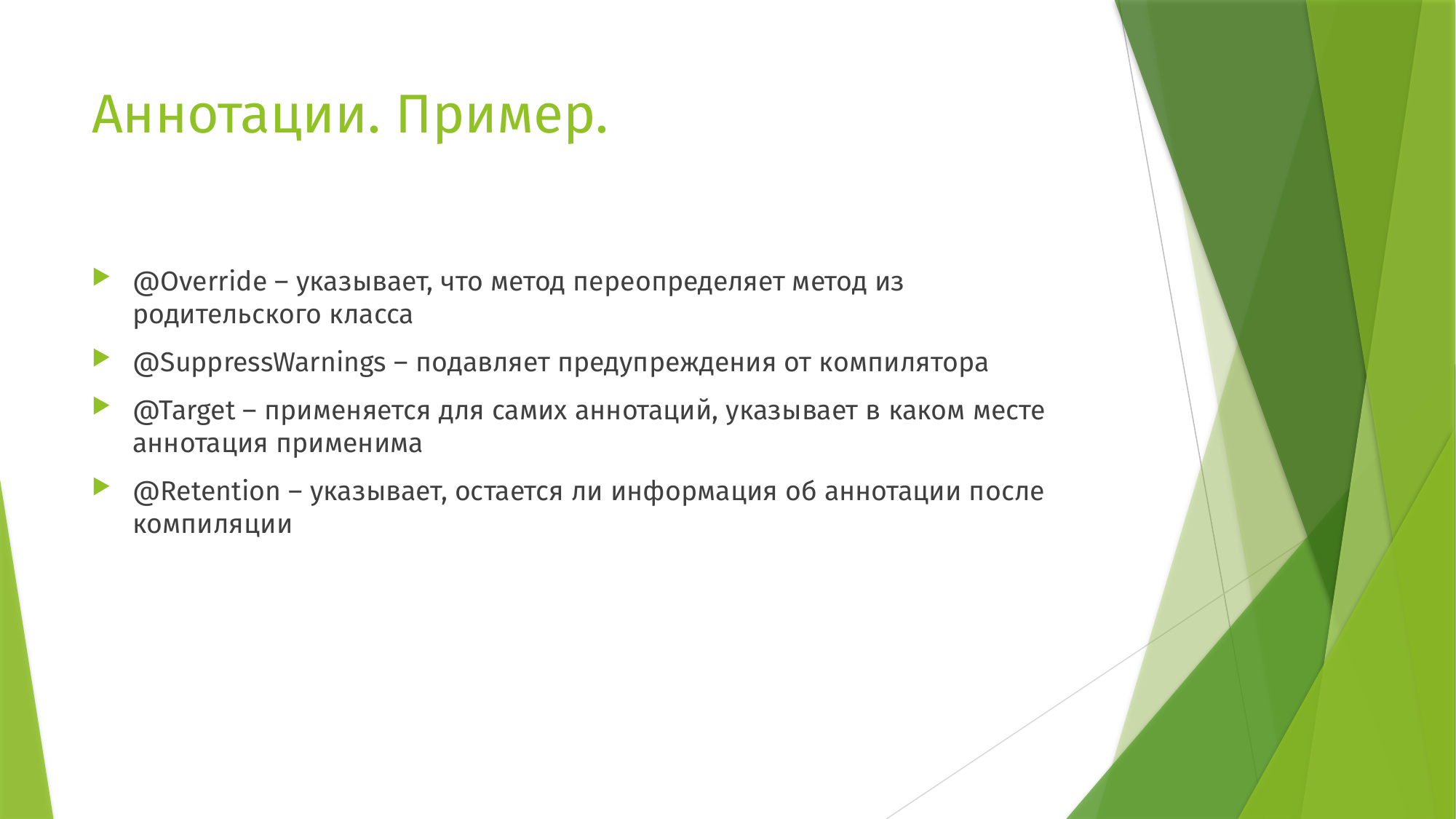

# Аннотации. Пример.
@Override – указывает, что метод переопределяет метод из родительского класса
@SuppressWarnings – подавляет предупреждения от компилятора
@Target – применяется для самих аннотаций, указывает в каком месте аннотация применима
@Retention – указывает, остается ли информация об аннотации после компиляции